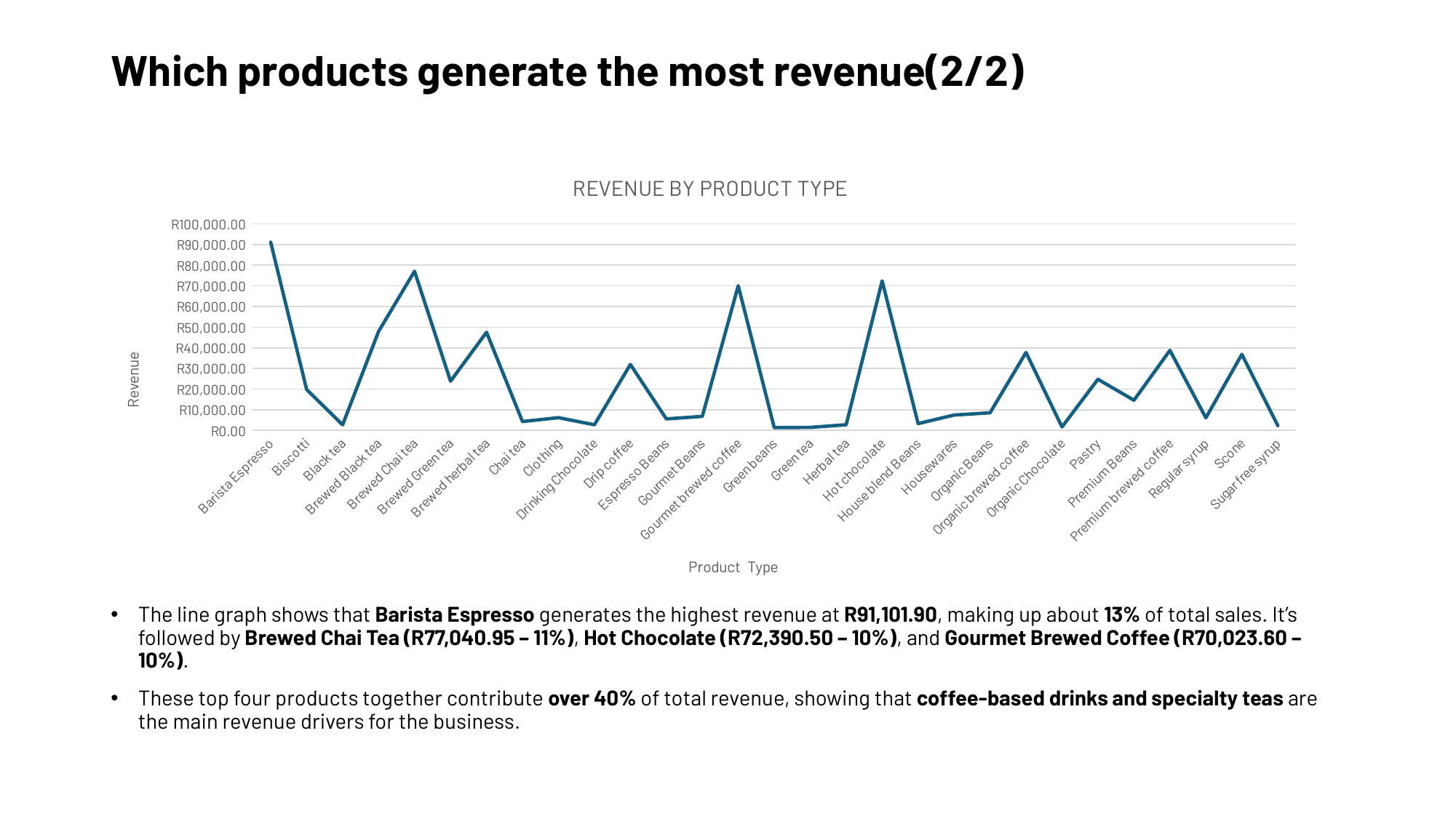

# Which products generate the most revenue(2/2)

### Chart: REVENUE BY PRODUCT TYPE

| Category | Sum of REVENUE |
|---|---|
| Barista Espresso | 91101.9 |
| Biscotti | 19793.53 |
| Black tea | 2711.85 |
| Brewed Black tea | 47904.0 |
| Brewed Chai tea | 77040.95 |
| Brewed Green tea | 23828.5 |
| Brewed herbal tea | 47532.0 |
| Chai tea | 4301.25 |
| Clothing | 6163.0 |
| Drinking Chocolate | 2728.04 |
| Drip coffee | 31948.0 |
| Espresso Beans | 5560.25 |
| Gourmet Beans | 6798.0 |
| Gourmet brewed coffee | 70023.6 |
| Green beans | 1340.0 |
| Green tea | 1470.75 |
| Herbal tea | 2729.75 |
| Hot chocolate | 72390.5 |
| House blend Beans | 3294.0 |
| Housewares | 7444.0 |
| Organic Beans | 8509.5 |
| Organic brewed coffee | 37743.5 |
| Organic Chocolate | 1679.6 |
| Pastry | 24738.49 |
| Premium Beans | 14583.5 |
| Premium brewed coffee | 38773.8 |
| Regular syrup | 6084.8 |
| Scone | 36833.12 |
| Sugar free syrup | 2324.0 |
The line graph shows that Barista Espresso generates the highest revenue at R91,101.90, making up about 13% of total sales. It’s followed by Brewed Chai Tea (R77,040.95 – 11%), Hot Chocolate (R72,390.50 – 10%), and Gourmet Brewed Coffee (R70,023.60 – 10%).
These top four products together contribute over 40% of total revenue, showing that coffee-based drinks and specialty teas are the main revenue drivers for the business.